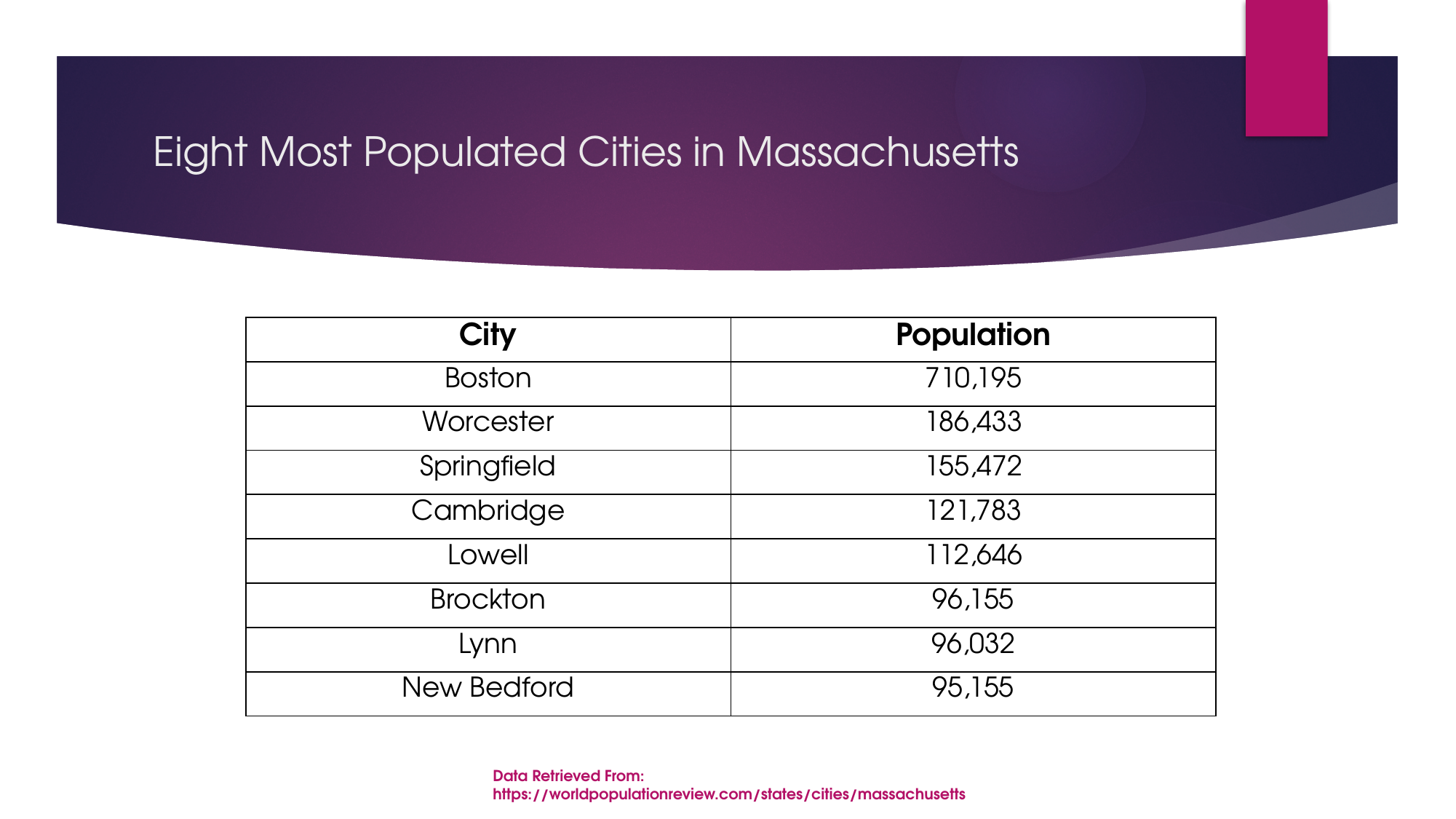

# Eight Most Populated Cities in Massachusetts
| City | Population |
| --- | --- |
| Boston | 710,195 |
| Worcester | 186,433 |
| Springfield | 155,472 |
| Cambridge | 121,783 |
| Lowell | 112,646 |
| Brockton | 96,155 |
| Lynn | 96,032 |
| New Bedford | 95,155 |
Data Retrieved From: https://worldpopulationreview.com/states/cities/massachusetts